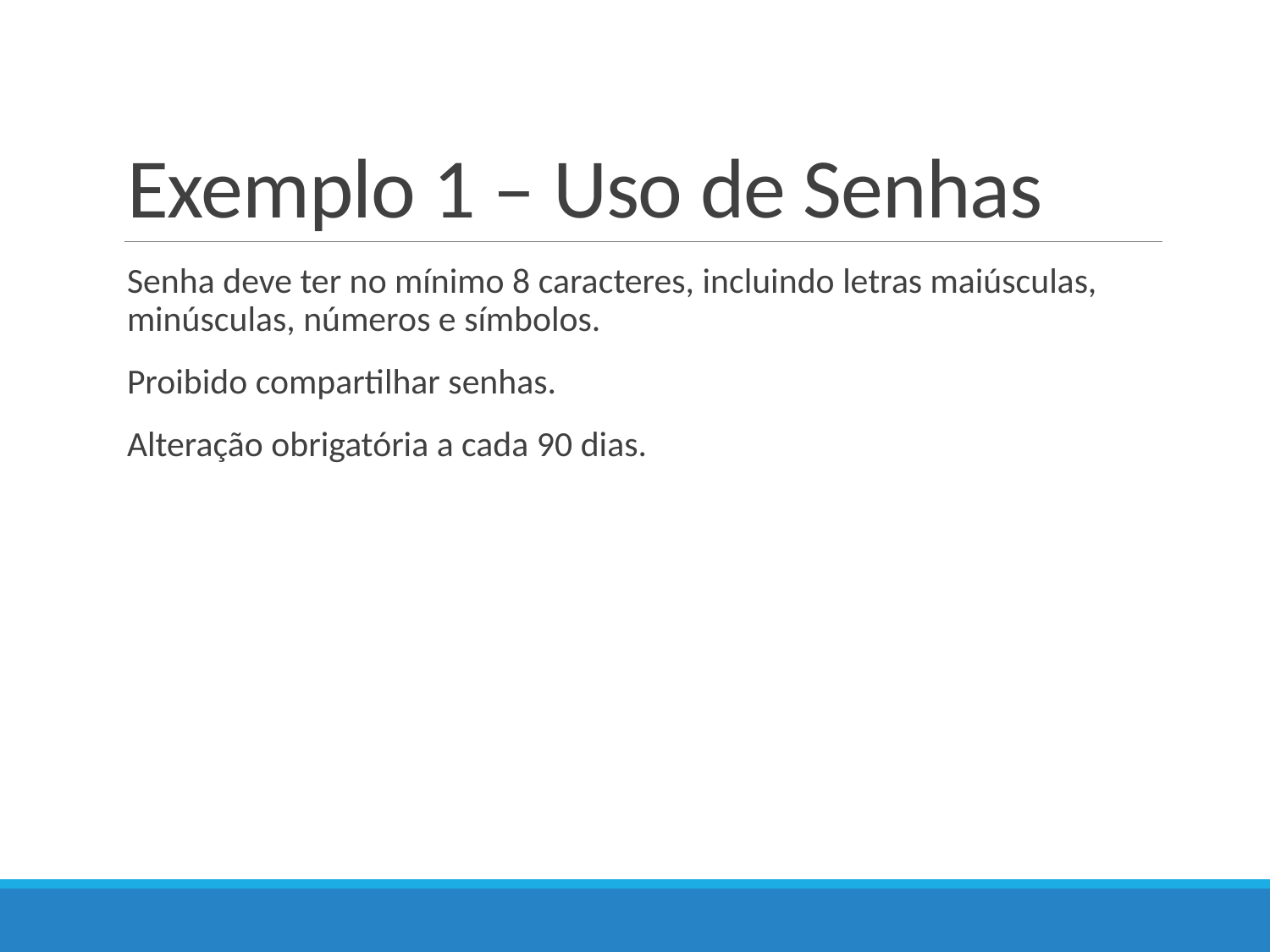

# Exemplo 1 – Uso de Senhas
Senha deve ter no mínimo 8 caracteres, incluindo letras maiúsculas, minúsculas, números e símbolos.
Proibido compartilhar senhas.
Alteração obrigatória a cada 90 dias.